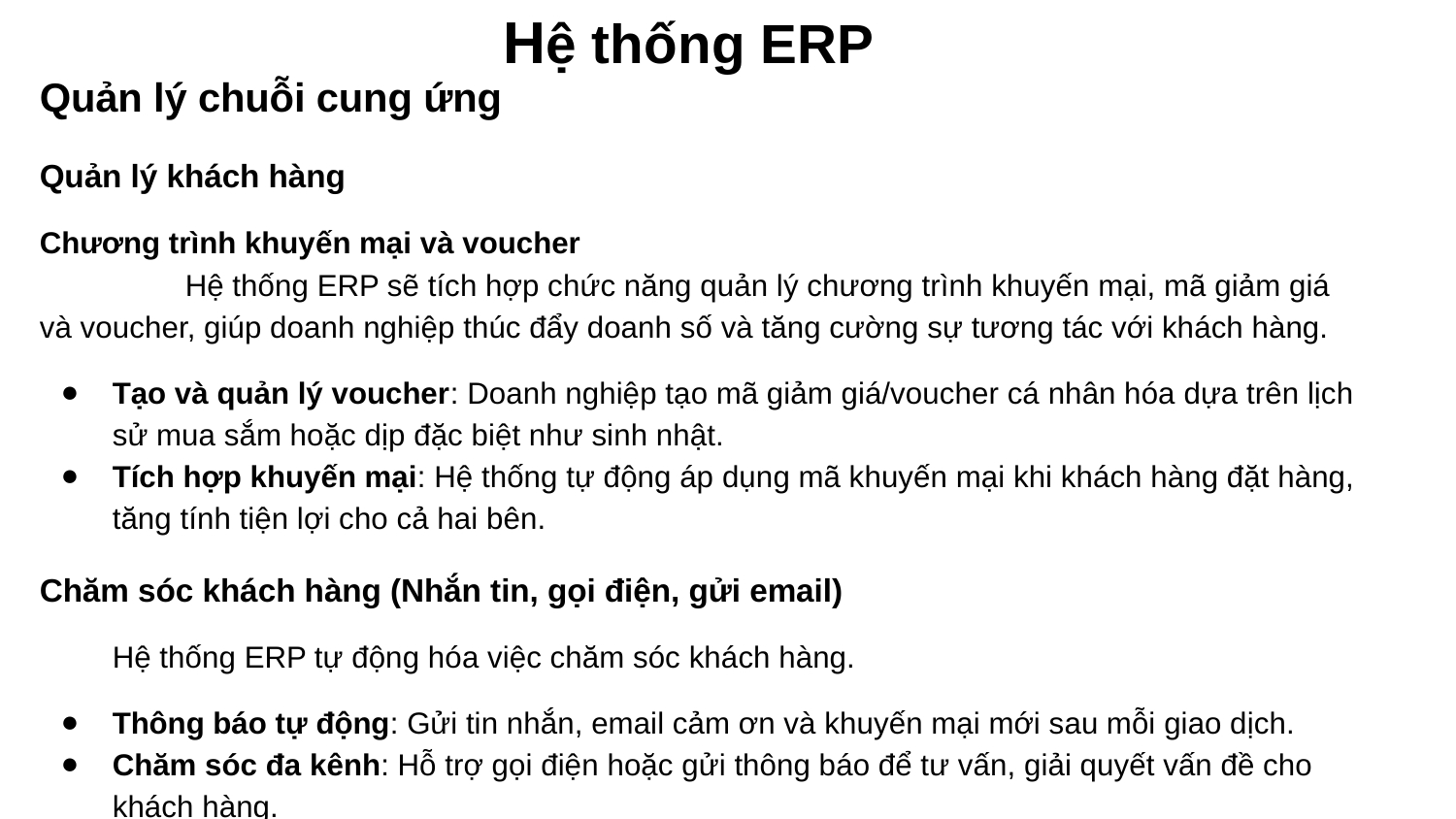

# Hệ thống ERP
Quản lý chuỗi cung ứng
Quản lý khách hàng
Chương trình khuyến mại và voucher
    	Hệ thống ERP sẽ tích hợp chức năng quản lý chương trình khuyến mại, mã giảm giá và voucher, giúp doanh nghiệp thúc đẩy doanh số và tăng cường sự tương tác với khách hàng.
Tạo và quản lý voucher: Doanh nghiệp tạo mã giảm giá/voucher cá nhân hóa dựa trên lịch sử mua sắm hoặc dịp đặc biệt như sinh nhật.
Tích hợp khuyến mại: Hệ thống tự động áp dụng mã khuyến mại khi khách hàng đặt hàng, tăng tính tiện lợi cho cả hai bên.
Chăm sóc khách hàng (Nhắn tin, gọi điện, gửi email)
Hệ thống ERP tự động hóa việc chăm sóc khách hàng.
Thông báo tự động: Gửi tin nhắn, email cảm ơn và khuyến mại mới sau mỗi giao dịch.
Chăm sóc đa kênh: Hỗ trợ gọi điện hoặc gửi thông báo để tư vấn, giải quyết vấn đề cho khách hàng.